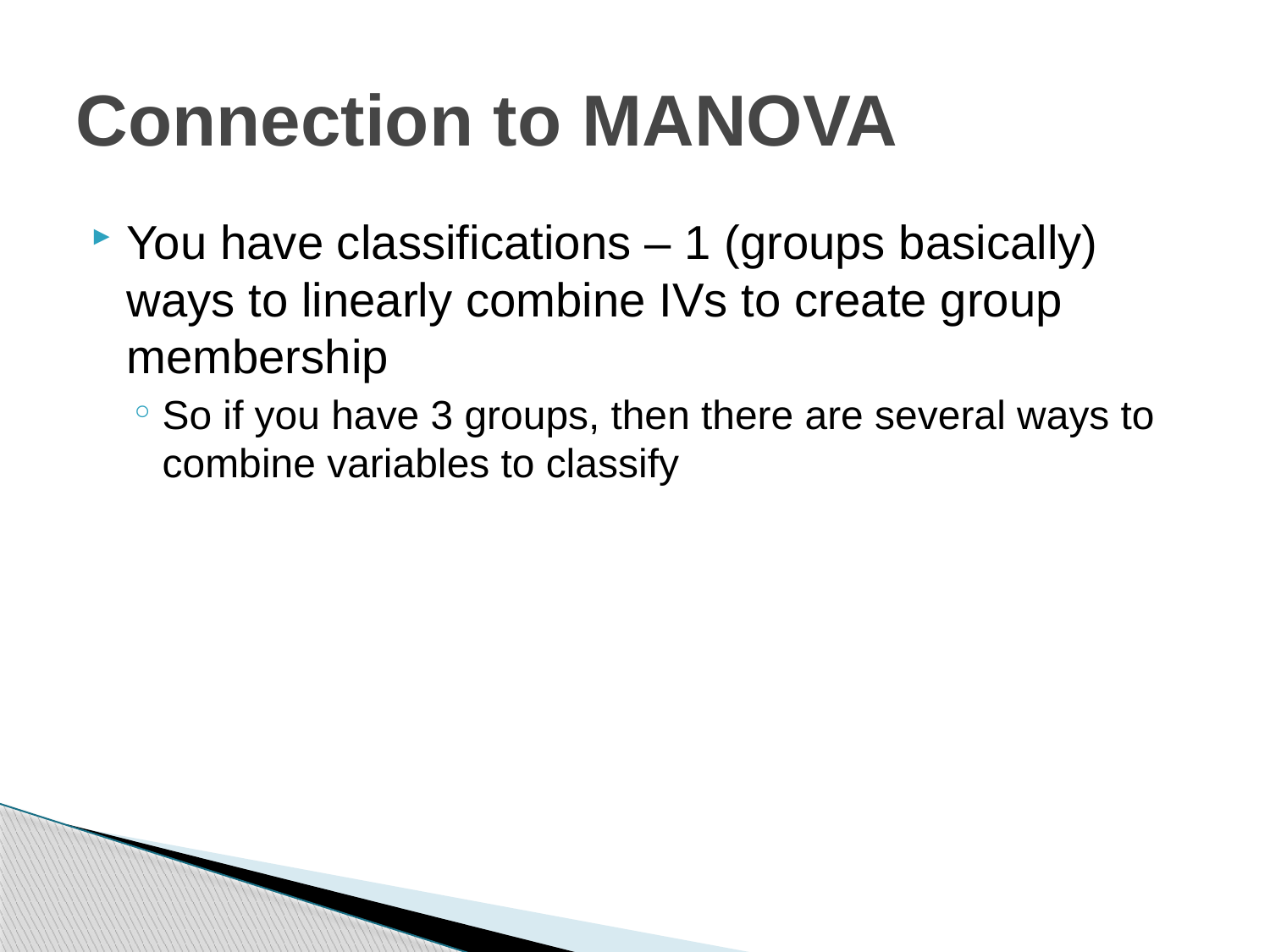

# Connection to MANOVA
You have classifications – 1 (groups basically) ways to linearly combine IVs to create group membership
So if you have 3 groups, then there are several ways to combine variables to classify